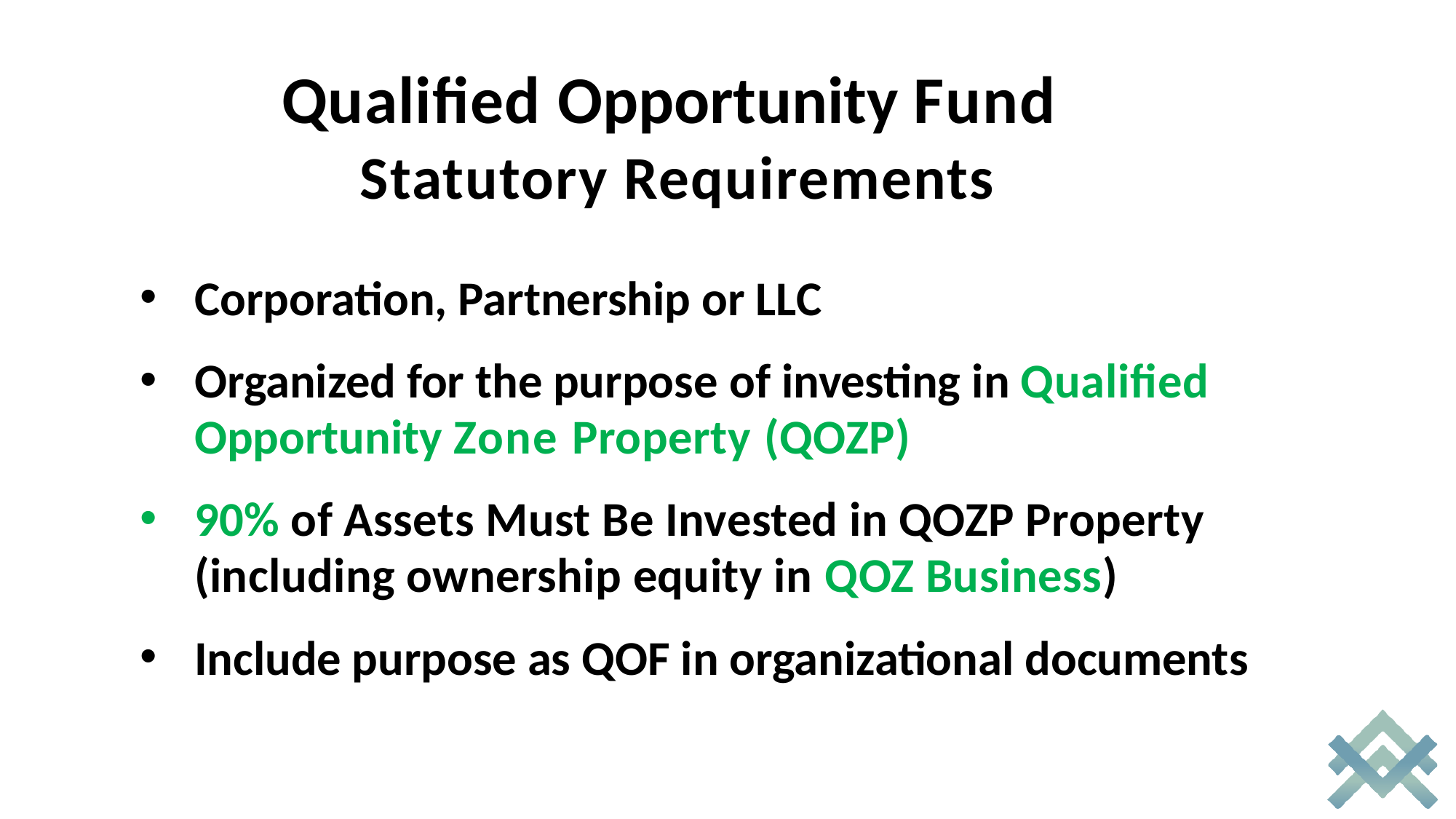

Qualified Opportunity Fund
Statutory Requirements
Corporation, Partnership or LLC
Organized for the purpose of investing in Qualified  Opportunity Zone Property (QOZP)
90% of Assets Must Be Invested in QOZP Property (including ownership equity in QOZ Business)
Include purpose as QOF in organizational documents